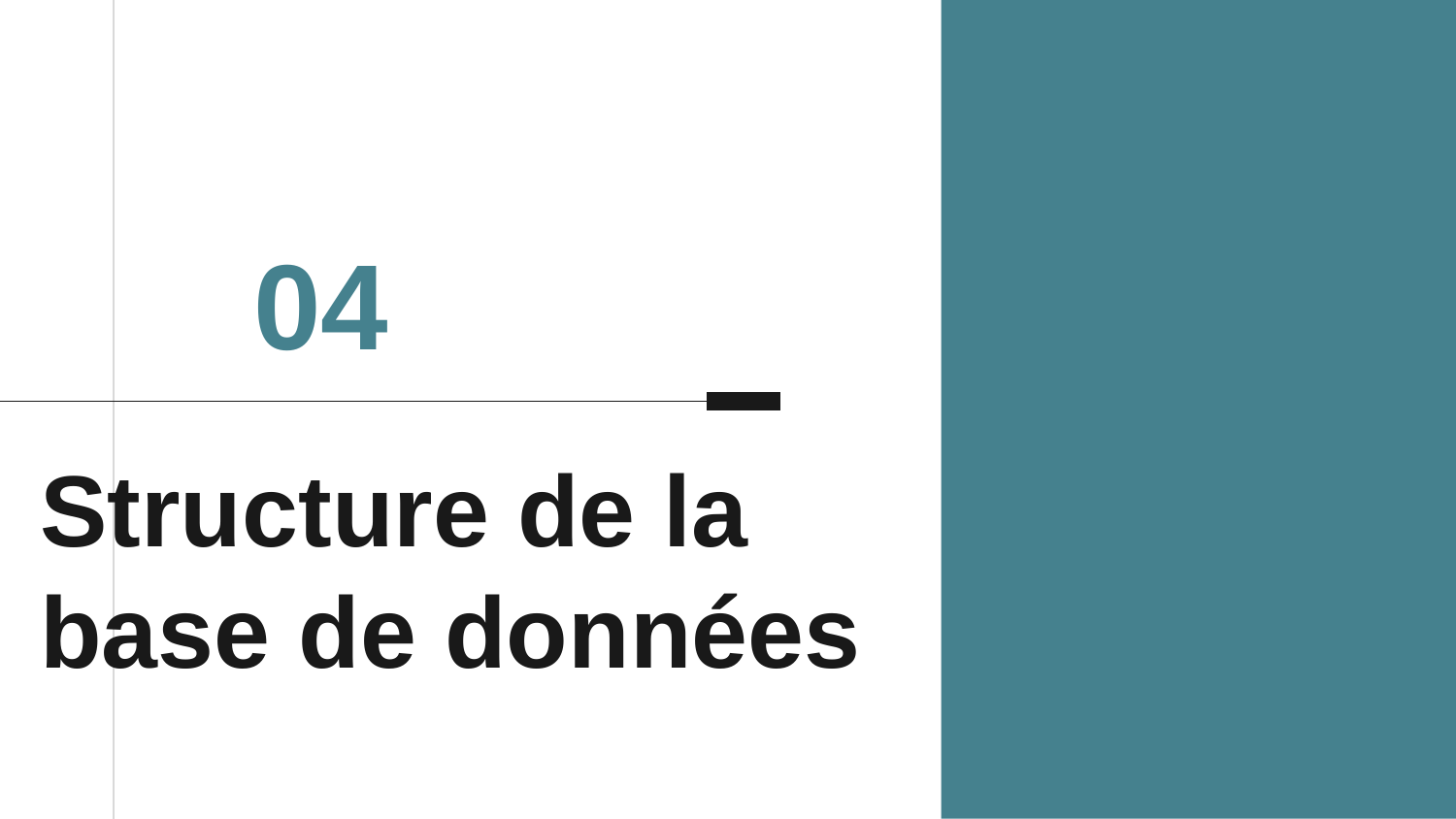

04
# Structure de la base de données